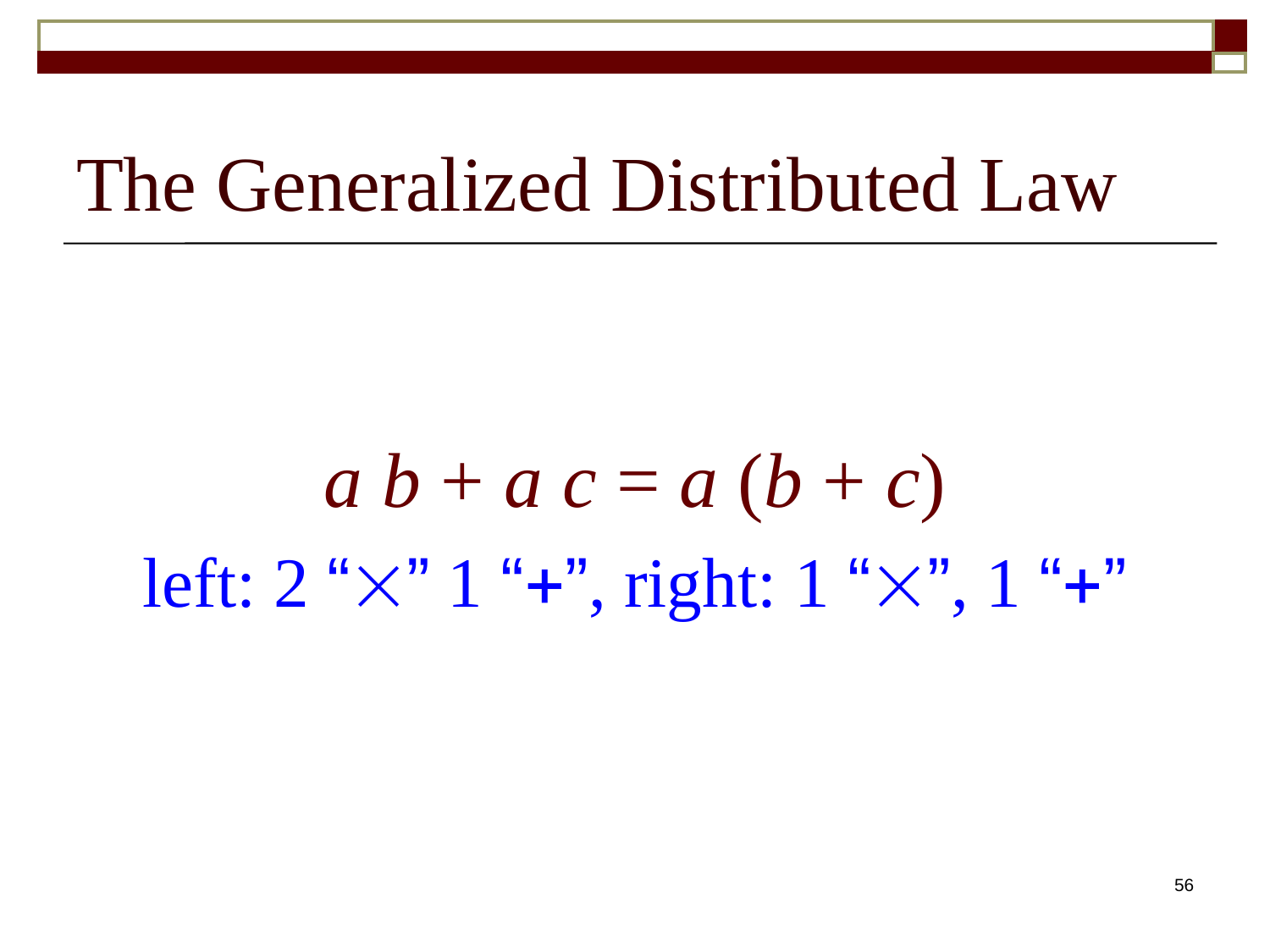

# The Generalized Distributed Law
a b + a c = a (b + c)
left: 2 “×” 1 “+”, right: 1 “×”, 1 “+”
56